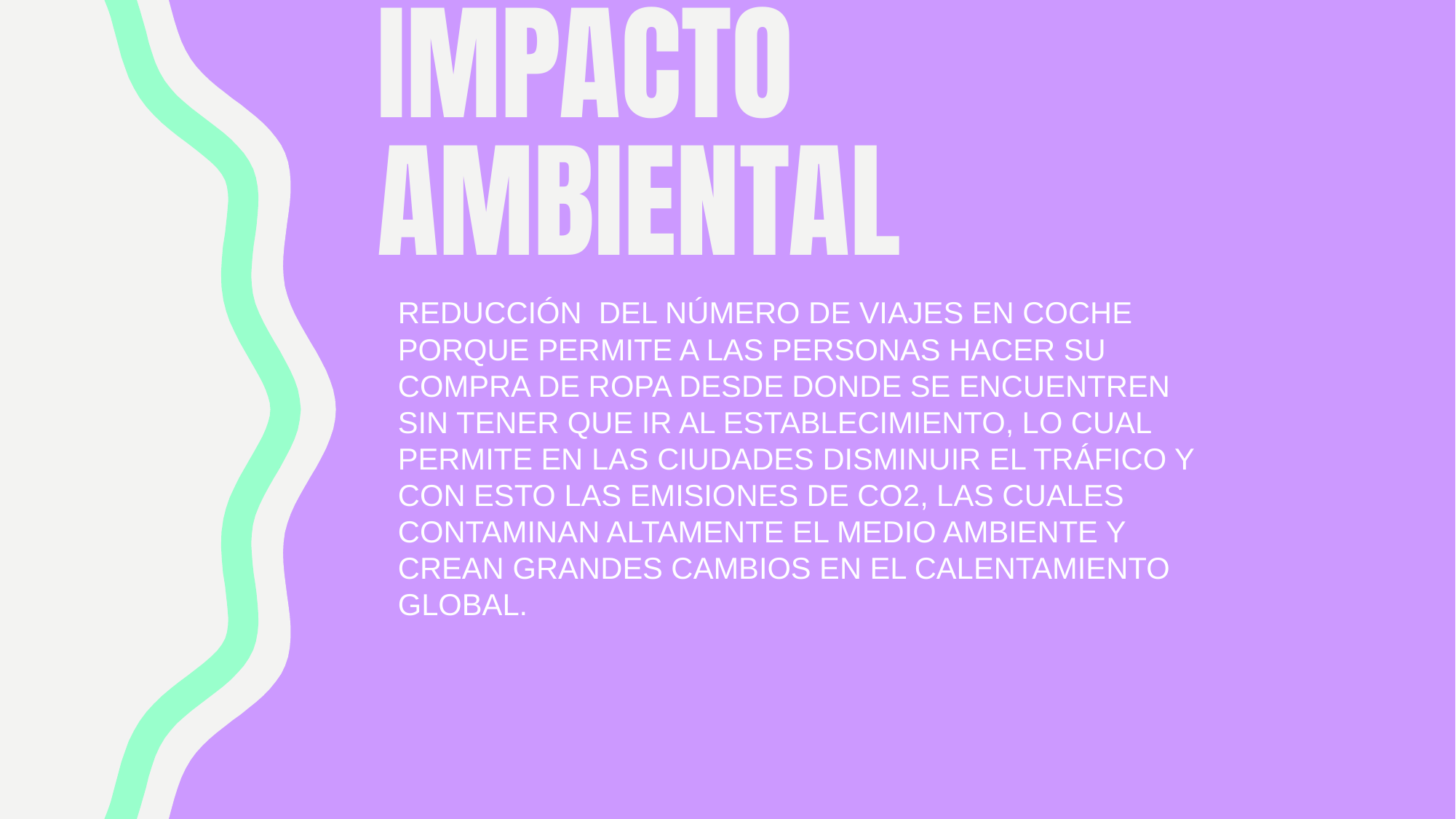

# IMPACTO AMBIENTAL
REDUCCIÓN  DEL NÚMERO DE VIAJES EN COCHE PORQUE PERMITE A LAS PERSONAS HACER SU COMPRA DE ROPA DESDE DONDE SE ENCUENTREN SIN TENER QUE IR AL ESTABLECIMIENTO, LO CUAL PERMITE EN LAS CIUDADES DISMINUIR EL TRÁFICO Y CON ESTO LAS EMISIONES DE CO2, LAS CUALES CONTAMINAN ALTAMENTE EL MEDIO AMBIENTE Y CREAN GRANDES CAMBIOS EN EL CALENTAMIENTO GLOBAL.